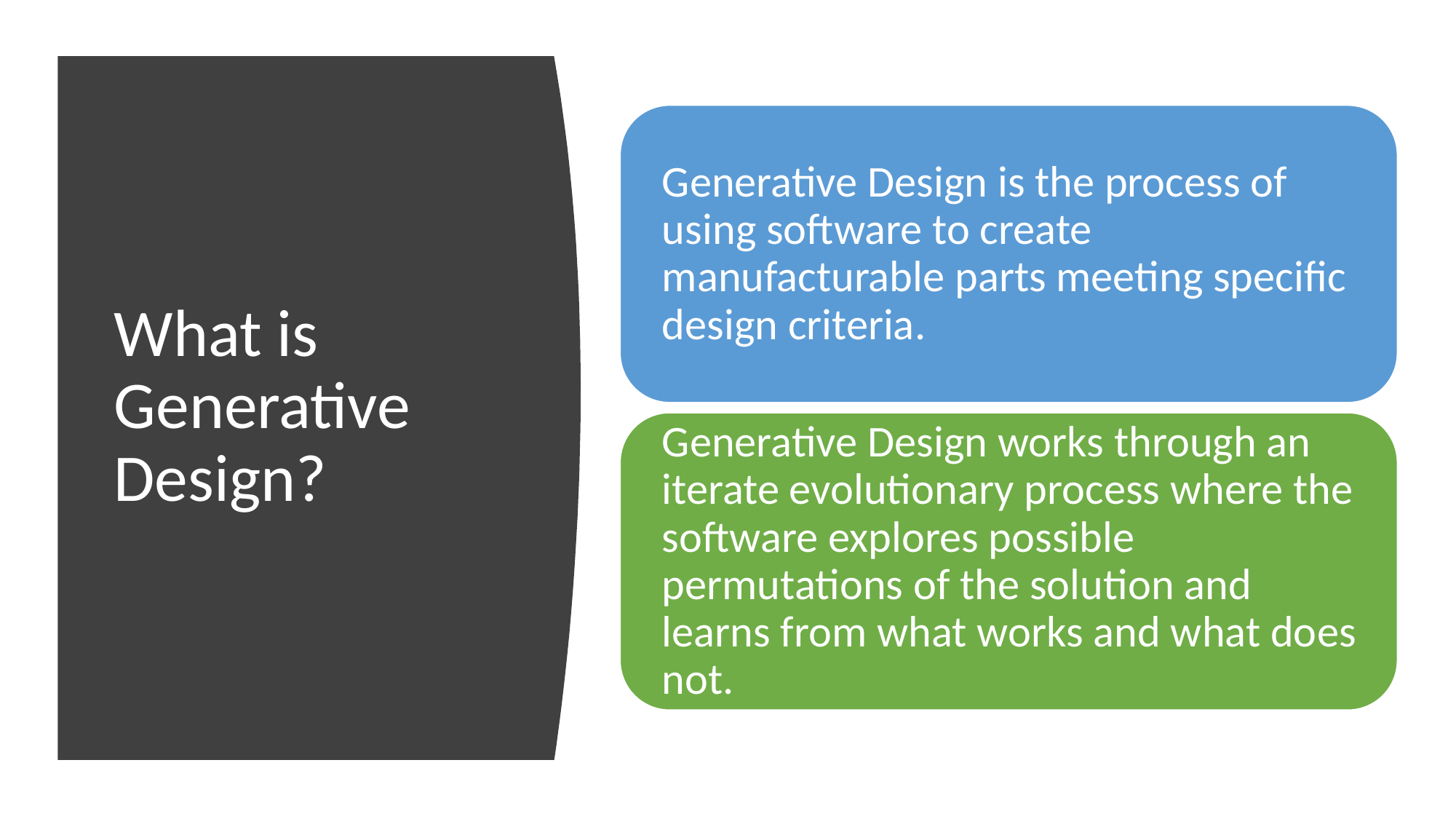

Generative Design is the process of using software to create manufacturable parts meeting specific design criteria.
Generative Design works through an iterate evolutionary process where the software explores possible permutations of the solution and learns from what works and what does not.

# What is Generative Design?